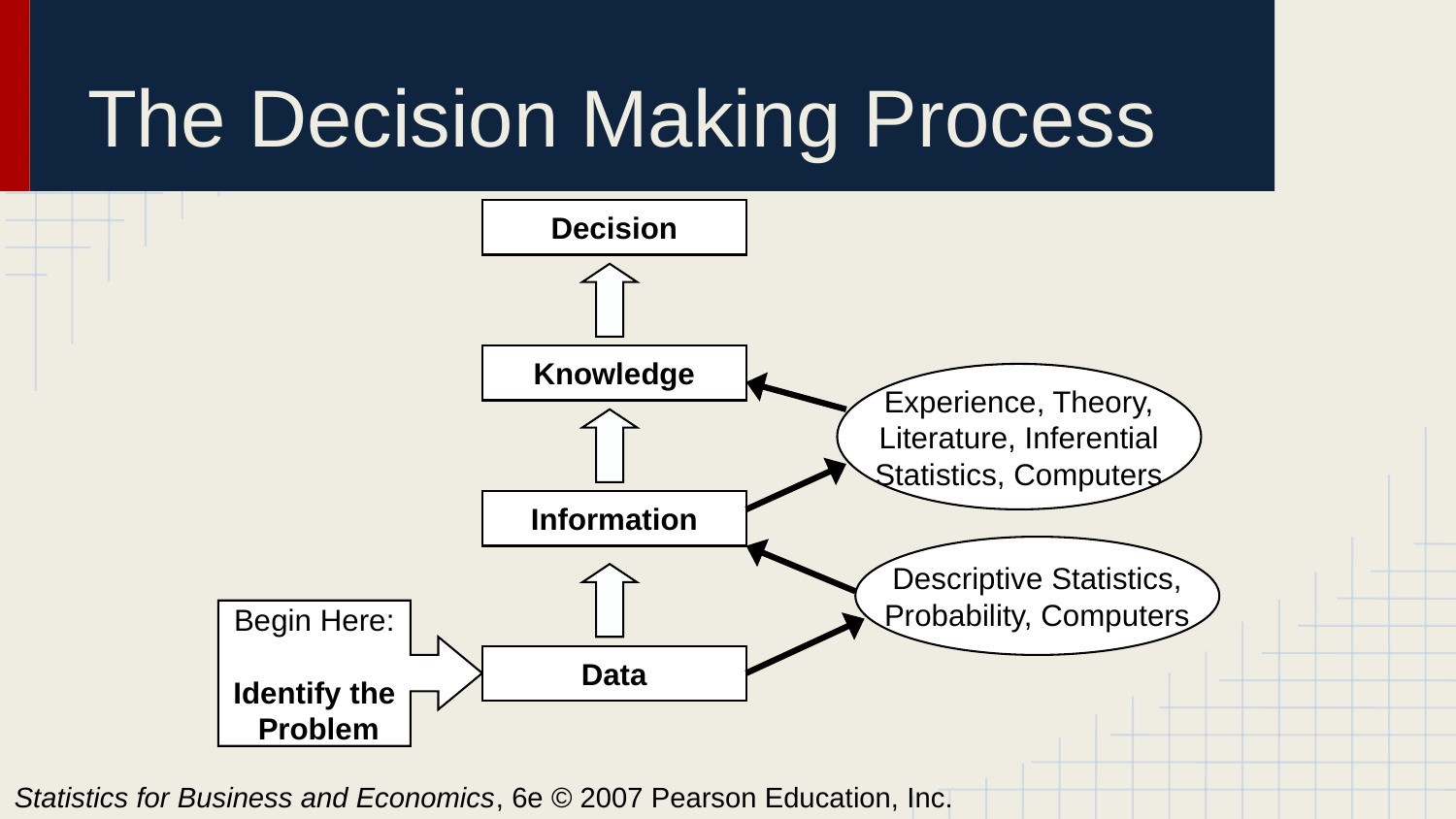

# The Decision Making Process
Decision

Knowledge
Experience, Theory,
Literature, Inferential
Statistics, Computers

Information
Descriptive Statistics,
Probability, Computers

Begin Here:

Identify the
 Problem

Data
Statistics for Business and Economics, 6e © 2007 Pearson Education, Inc.